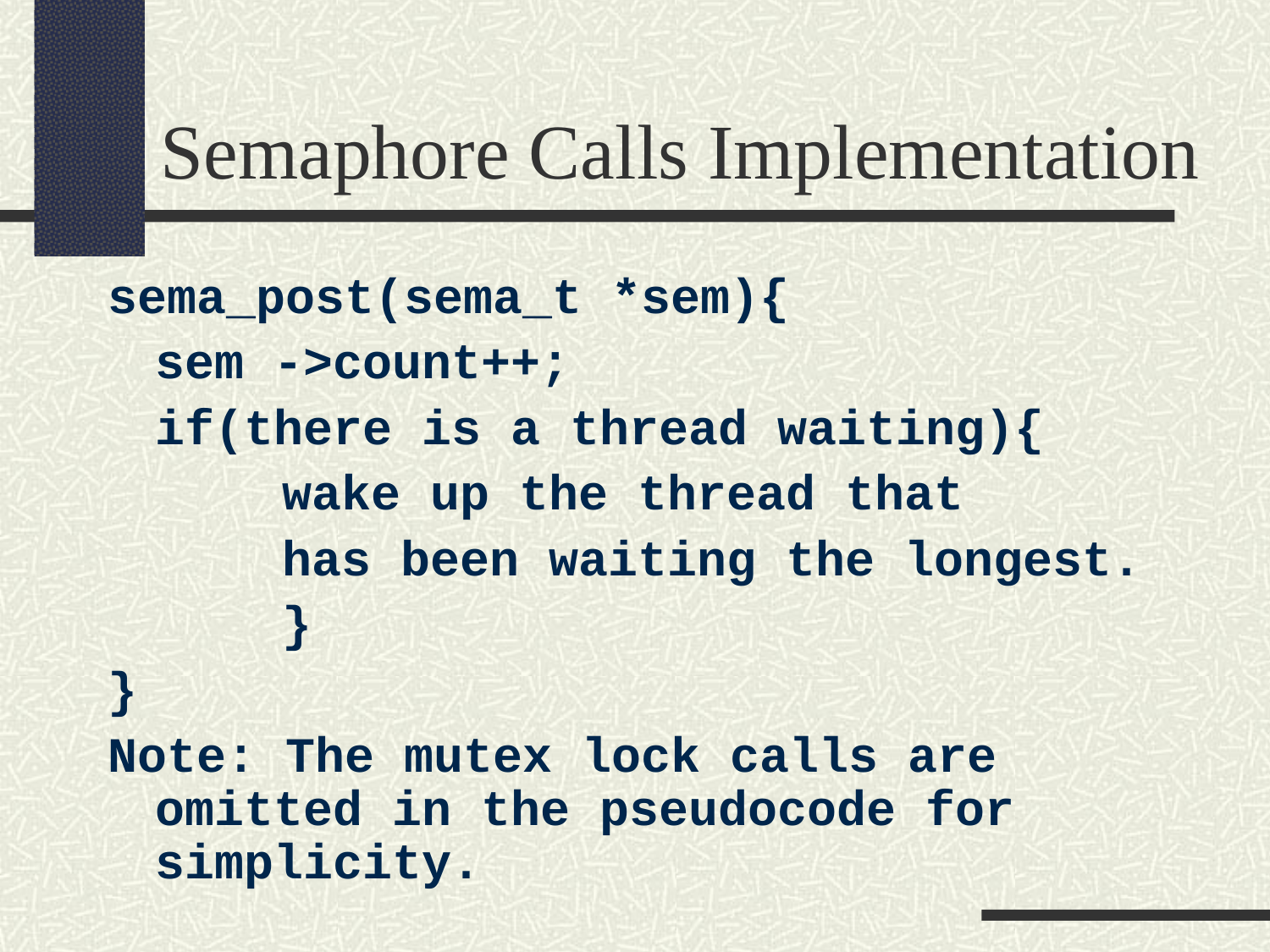

Semaphore Calls Implementation
sema_post(sema_t *sem){
	sem ->count++;
	if(there is a thread waiting){
		wake up the thread that
		has been waiting the longest.
		}
}
Note: The mutex lock calls are omitted in the pseudocode for simplicity.